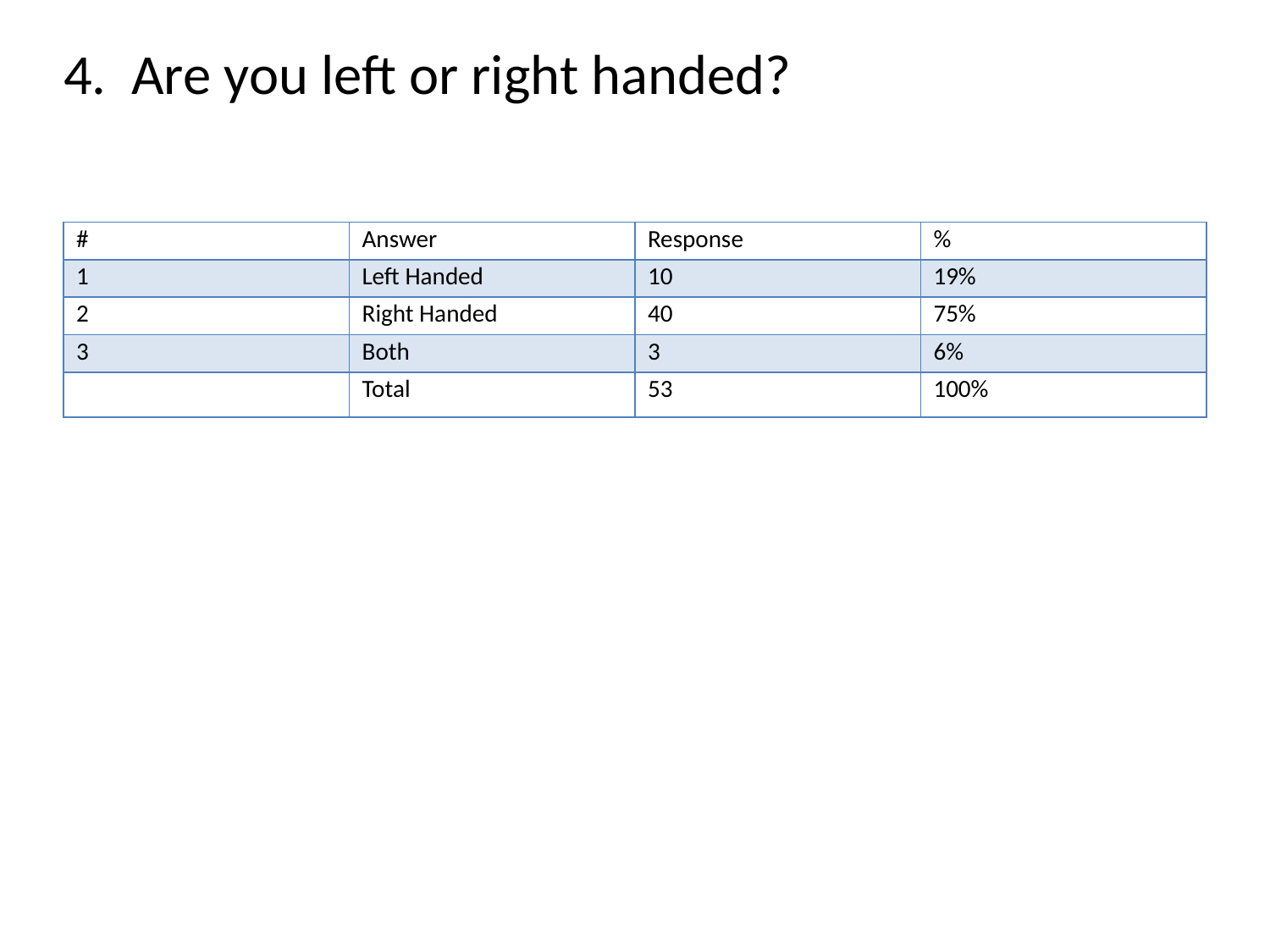

# 4.  Are you left or right handed?
| # | Answer | Response | % |
| --- | --- | --- | --- |
| 1 | Left Handed | 10 | 19% |
| 2 | Right Handed | 40 | 75% |
| 3 | Both | 3 | 6% |
|  | Total | 53 | 100% |